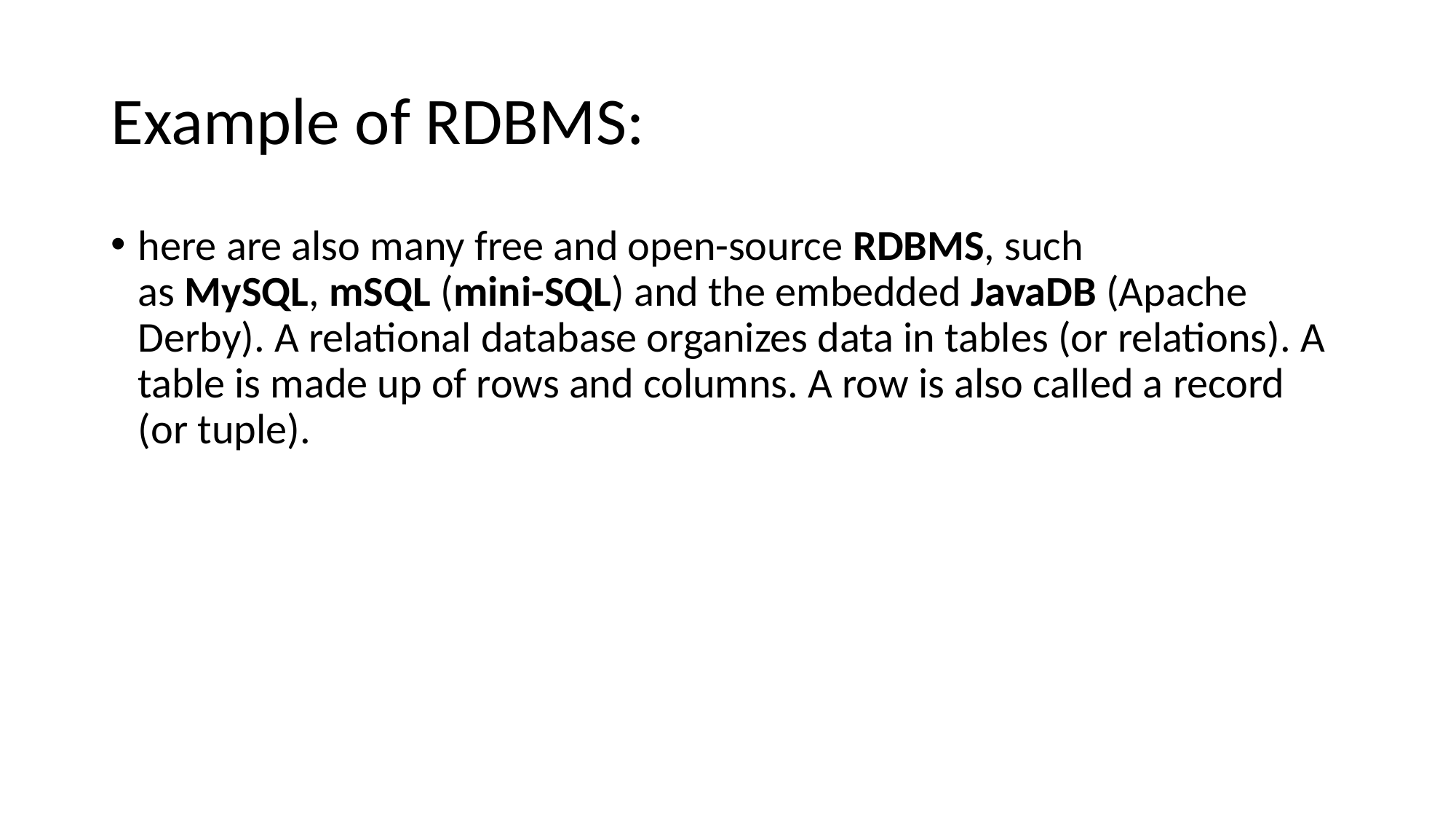

# Example of RDBMS:
here are also many free and open-source RDBMS, such as MySQL, mSQL (mini-SQL) and the embedded JavaDB (Apache Derby). A relational database organizes data in tables (or relations). A table is made up of rows and columns. A row is also called a record (or tuple).